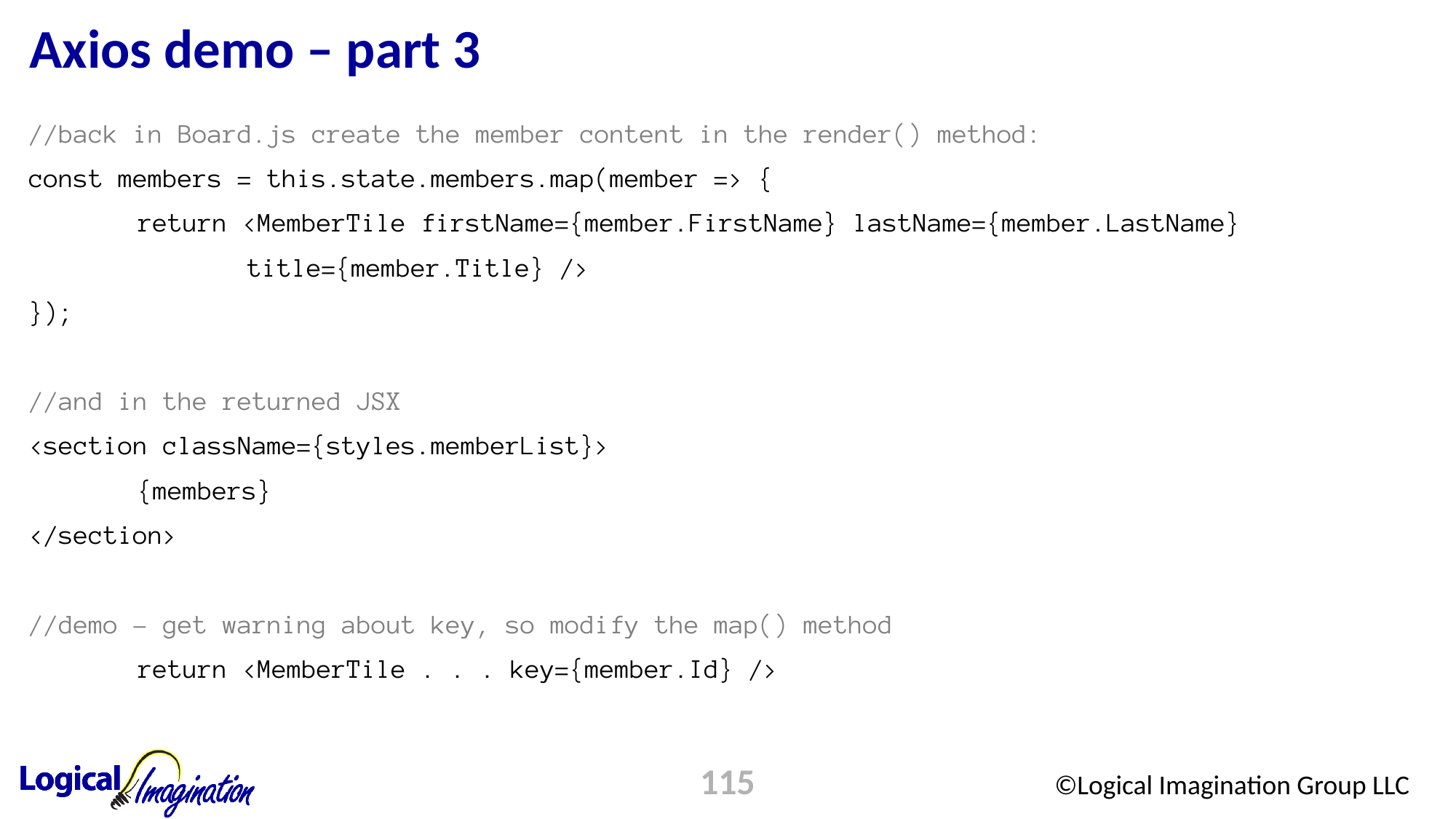

# Axios demo – part 3
//back in Board.js create the member content in the render() method:
const members = this.state.members.map(member => {
	return <MemberTile firstName={member.FirstName} lastName={member.LastName}
		title={member.Title} />
});

//and in the returned JSX
<section className={styles.memberList}>
	{members}
</section>

//demo – get warning about key, so modify the map() method
	return <MemberTile . . . key={member.Id} />
115